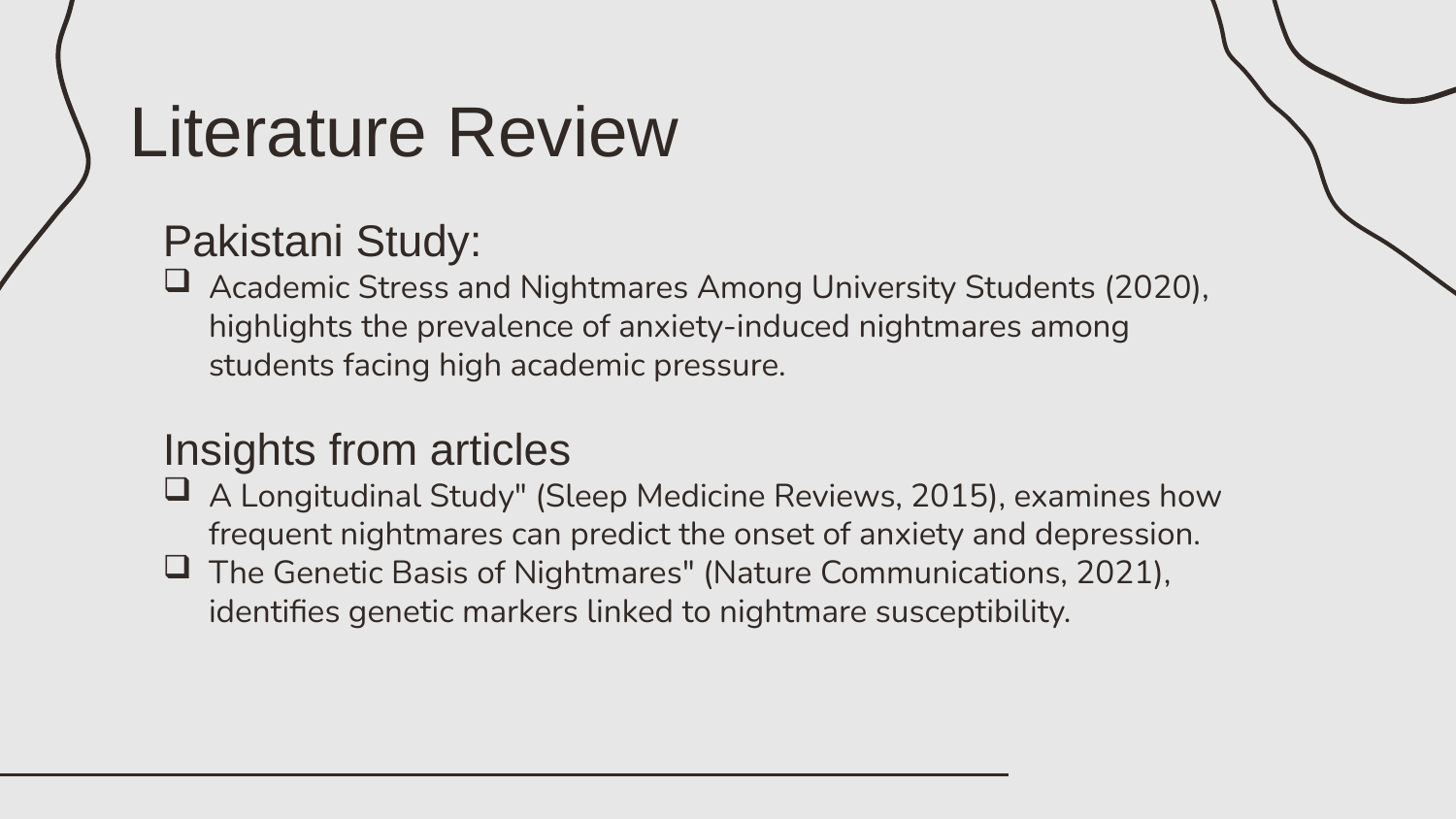

Literature Review
Pakistani Study:
Academic Stress and Nightmares Among University Students (2020), highlights the prevalence of anxiety-induced nightmares among students facing high academic pressure.

Insights from articles
A Longitudinal Study" (Sleep Medicine Reviews, 2015), examines how frequent nightmares can predict the onset of anxiety and depression.
The Genetic Basis of Nightmares" (Nature Communications, 2021), identifies genetic markers linked to nightmare susceptibility.